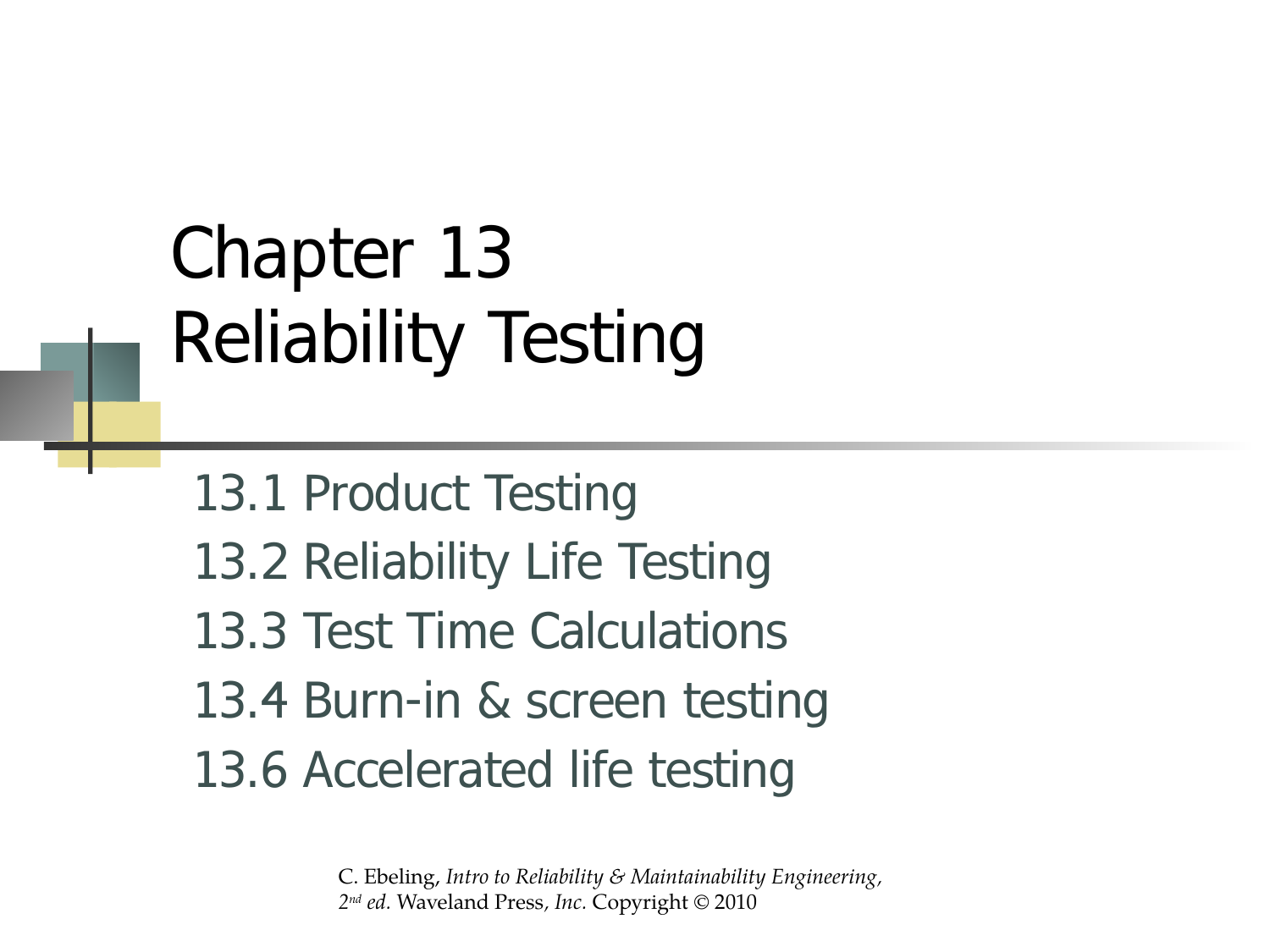

# Chapter 13 Reliability Testing
13.1 Product Testing
13.2 Reliability Life Testing
13.3 Test Time Calculations
13.4 Burn-in & screen testing
13.6 Accelerated life testing